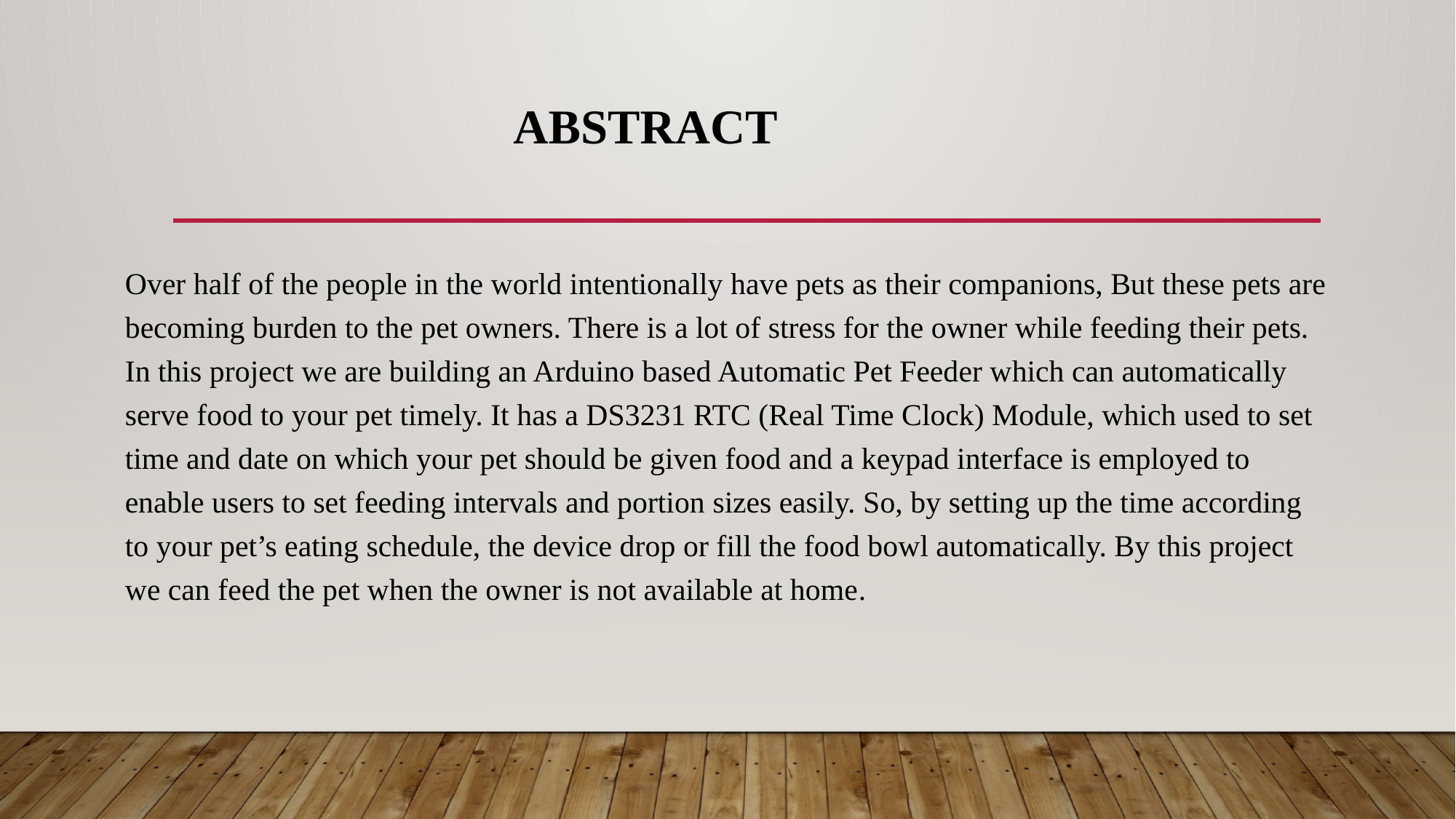

# ABSTRACT
Over half of the people in the world intentionally have pets as their companions, But these pets are becoming burden to the pet owners. There is a lot of stress for the owner while feeding their pets. In this project we are building an Arduino based Automatic Pet Feeder which can automatically serve food to your pet timely. It has a DS3231 RTC (Real Time Clock) Module, which used to set time and date on which your pet should be given food and a keypad interface is employed to enable users to set feeding intervals and portion sizes easily. So, by setting up the time according to your pet’s eating schedule, the device drop or fill the food bowl automatically. By this project we can feed the pet when the owner is not available at home.